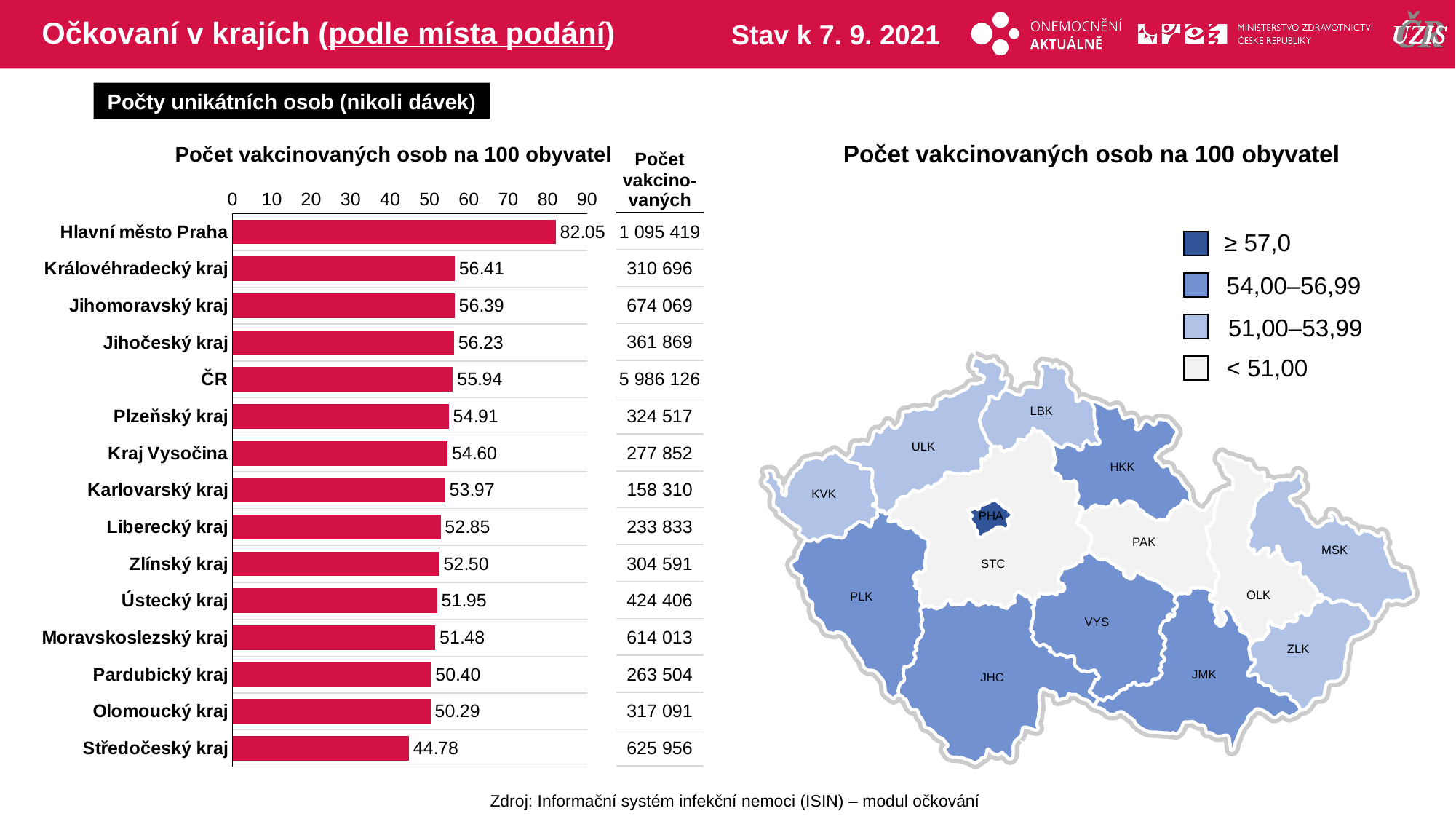

# Očkovaní v krajích (podle místa podání)
Stav k 7. 9. 2021
Počty unikátních osob (nikoli dávek)
Počet vakcinovaných osob na 100 obyvatel
Počet vakcinovaných osob na 100 obyvatel
| Počet vakcino-vaných |
| --- |
| 1 095 419 |
| 310 696 |
| 674 069 |
| 361 869 |
| 5 986 126 |
| 324 517 |
| 277 852 |
| 158 310 |
| 233 833 |
| 304 591 |
| 424 406 |
| 614 013 |
| 263 504 |
| 317 091 |
| 625 956 |

### Chart

| Category | počet na 1000 |
|---|---|
| Hlavní město Praha | 82.04869506 |
| Královéhradecký kraj | 56.40782639 |
| Jihomoravský kraj | 56.39201658 |
| Jihočeský kraj | 56.23004237 |
| ČR | 55.93581328 |
| Plzeňský kraj | 54.90600483 |
| Kraj Vysočina | 54.60369616 |
| Karlovarský kraj | 53.97342752 |
| Liberecký kraj | 52.84648207 |
| Zlínský kraj | 52.50491709 |
| Ústecký kraj | 51.9466245 |
| Moravskoslezský kraj | 51.47514239 |
| Pardubický kraj | 50.39705005 |
| Olomoucký kraj | 50.29023571 |
| Středočeský kraj | 44.77520338 |
≥ 57,0

54,00–56,99

51,00–53,99

< 51,00

LBK

ULK

HKK

KVK

PHA

PAK
MSK

STC
OLK

PLK

VYS
ZLK
JMK
JHC
Zdroj: Informační systém infekční nemoci (ISIN) – modul očkování